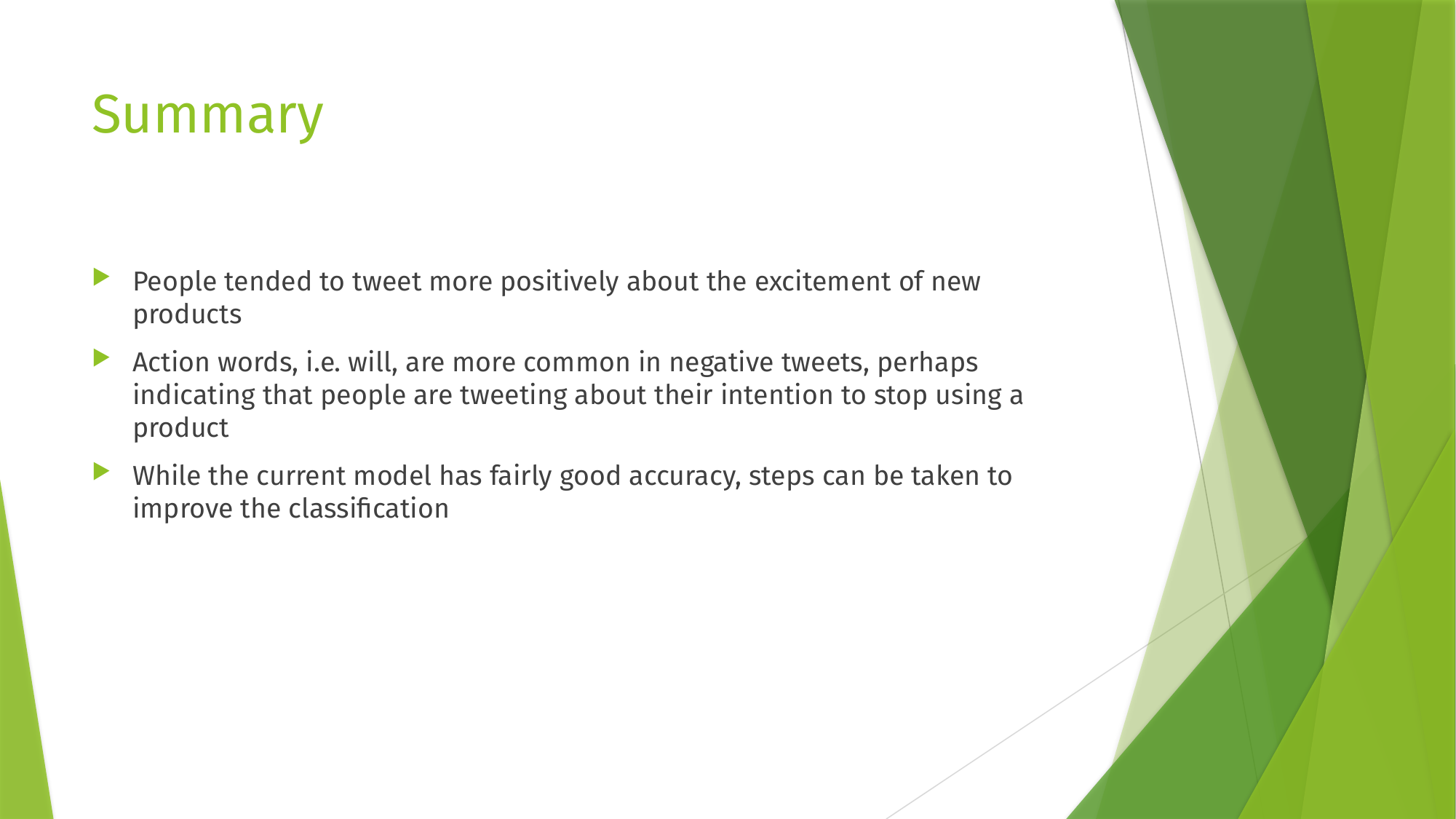

# Summary
People tended to tweet more positively about the excitement of new products
Action words, i.e. will, are more common in negative tweets, perhaps indicating that people are tweeting about their intention to stop using a product
While the current model has fairly good accuracy, steps can be taken to improve the classification